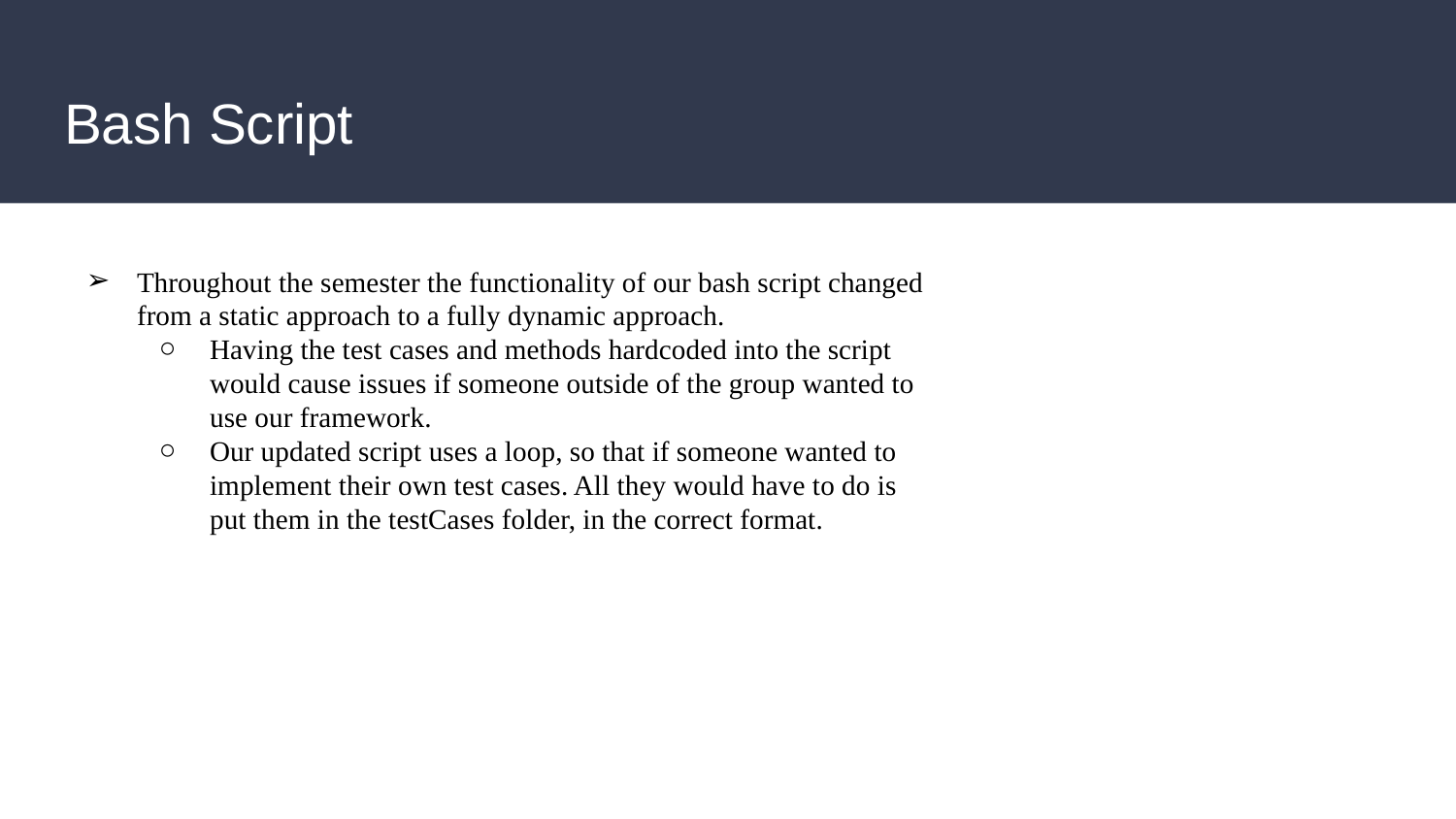

# Bash Script

Throughout the semester the functionality of our bash script changed from a static approach to a fully dynamic approach.
Having the test cases and methods hardcoded into the script would cause issues if someone outside of the group wanted to use our framework.
Our updated script uses a loop, so that if someone wanted to implement their own test cases. All they would have to do is put them in the testCases folder, in the correct format.